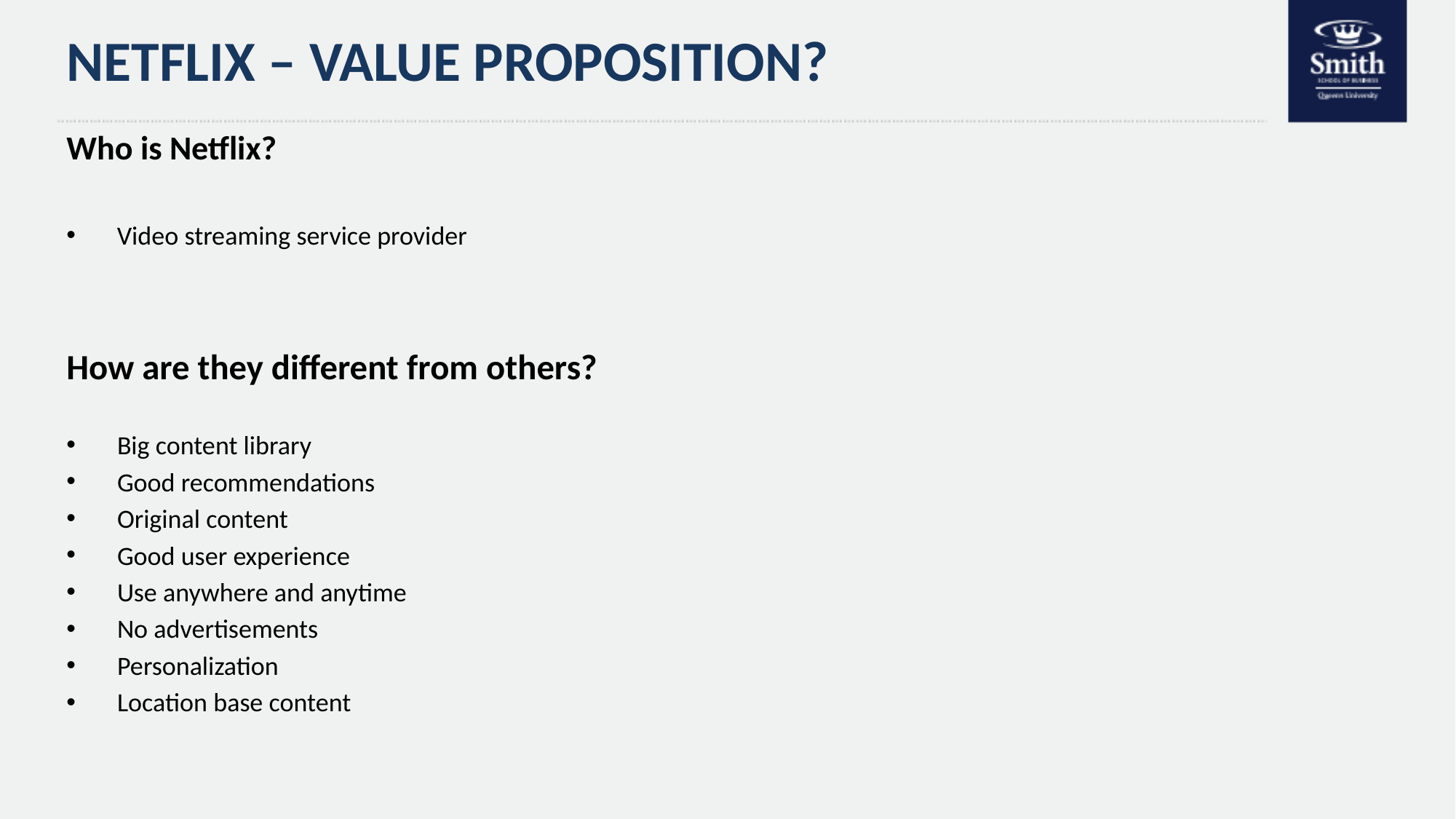

# Netflix – Value proposition?
Who is Netflix?

Video streaming service provider

How are they different from others?

Big content library
Good recommendations
Original content
Good user experience
Use anywhere and anytime
No advertisements
Personalization
Location base content